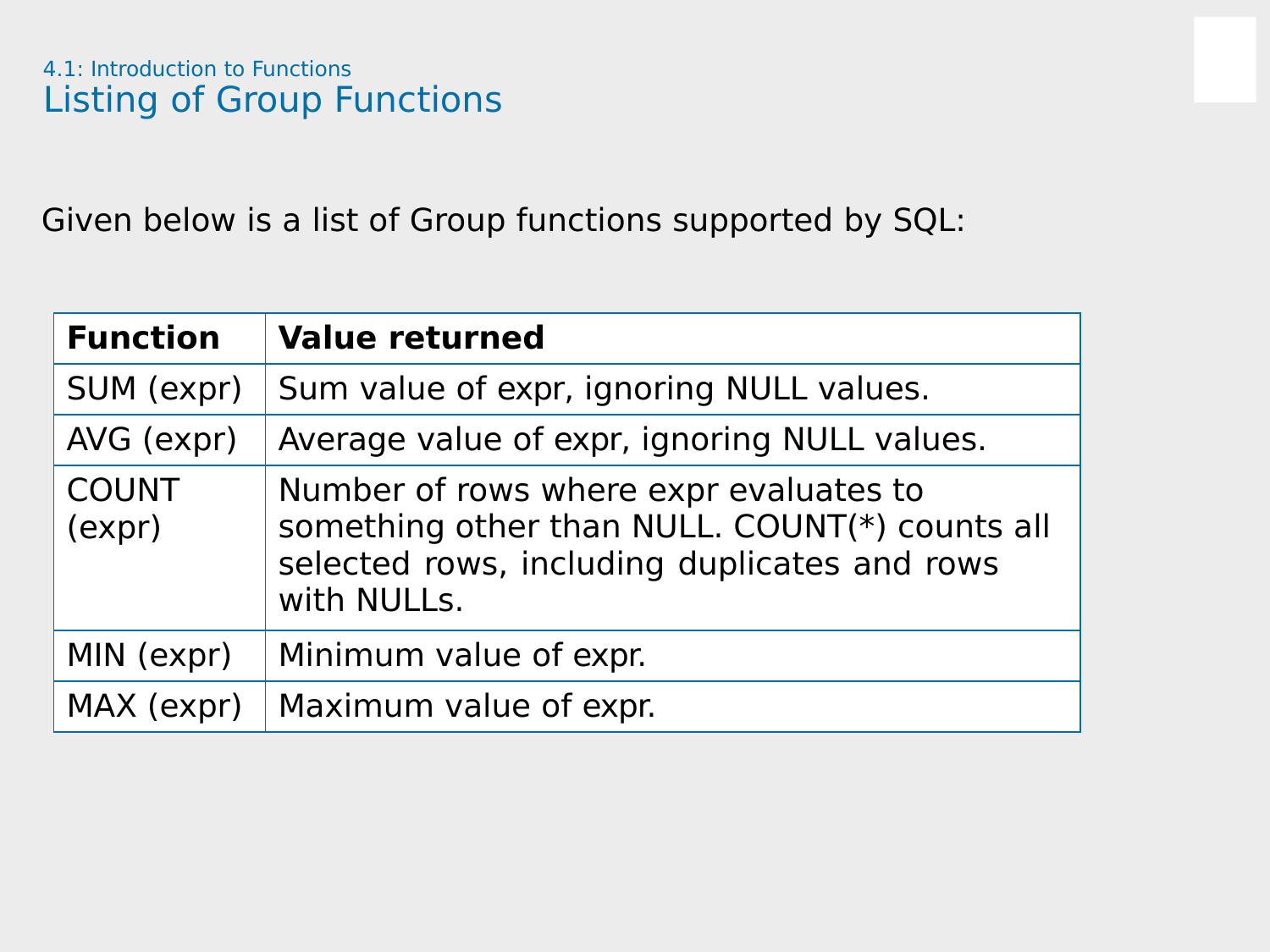

4.1: Introduction to Functions
# Listing of Group Functions
Given below is a list of Group functions supported by SQL:
| Function | Value returned |
| --- | --- |
| SUM (expr) | Sum value of expr, ignoring NULL values. |
| AVG (expr) | Average value of expr, ignoring NULL values. |
| COUNT (expr) | Number of rows where expr evaluates to something other than NULL. COUNT(\*) counts all selected rows, including duplicates and rows with NULLs. |
| MIN (expr) | Minimum value of expr. |
| MAX (expr) | Maximum value of expr. |